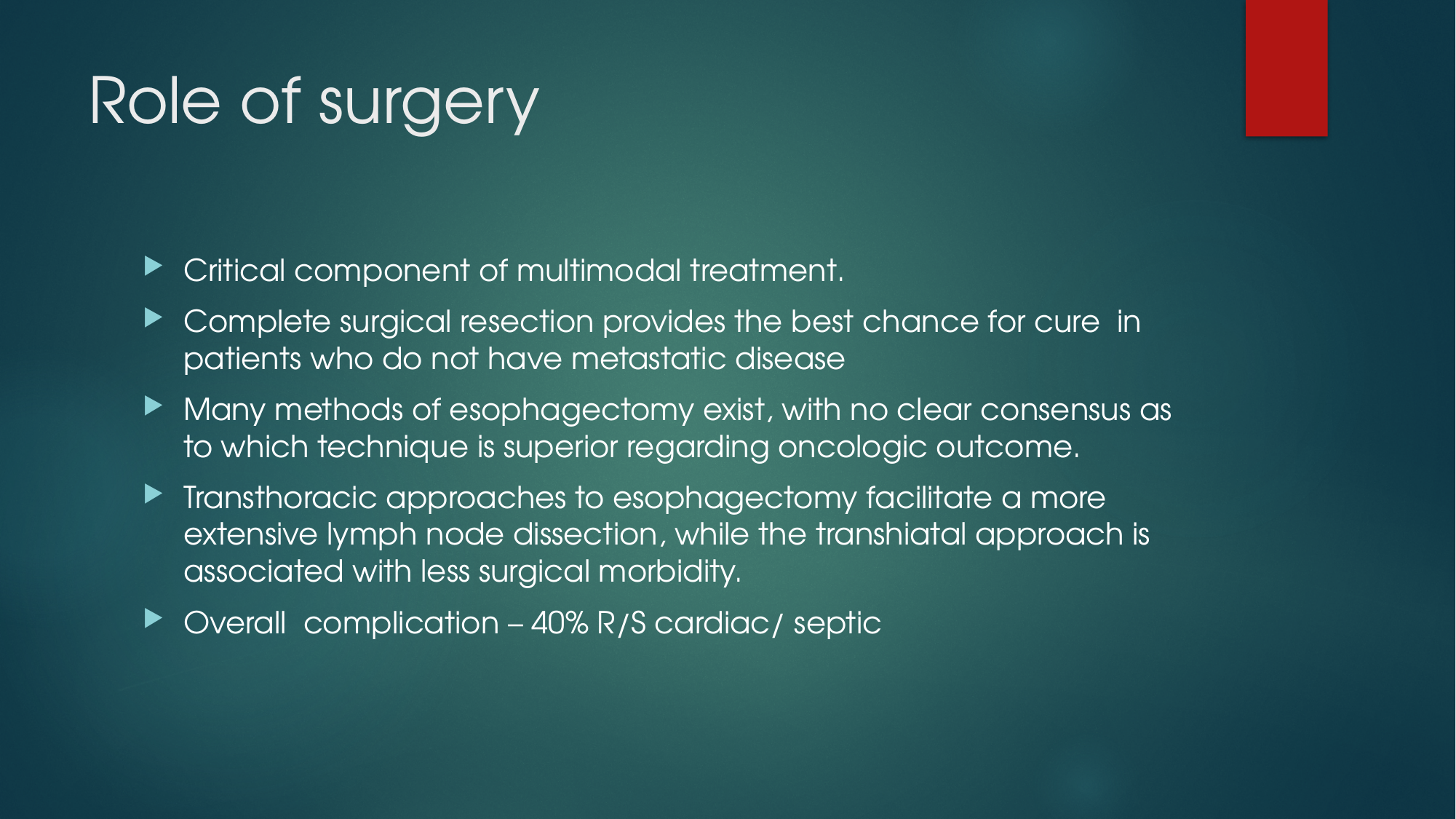

# Role of surgery
Critical component of multimodal treatment.
Complete surgical resection provides the best chance for cure  in patients who do not have metastatic disease
Many methods of esophagectomy exist, with no clear consensus as to which technique is superior regarding oncologic outcome.
Transthoracic approaches to esophagectomy facilitate a more extensive lymph node dissection, while the transhiatal approach is associated with less surgical morbidity.
Overall  complication – 40% R/S cardiac/ septic